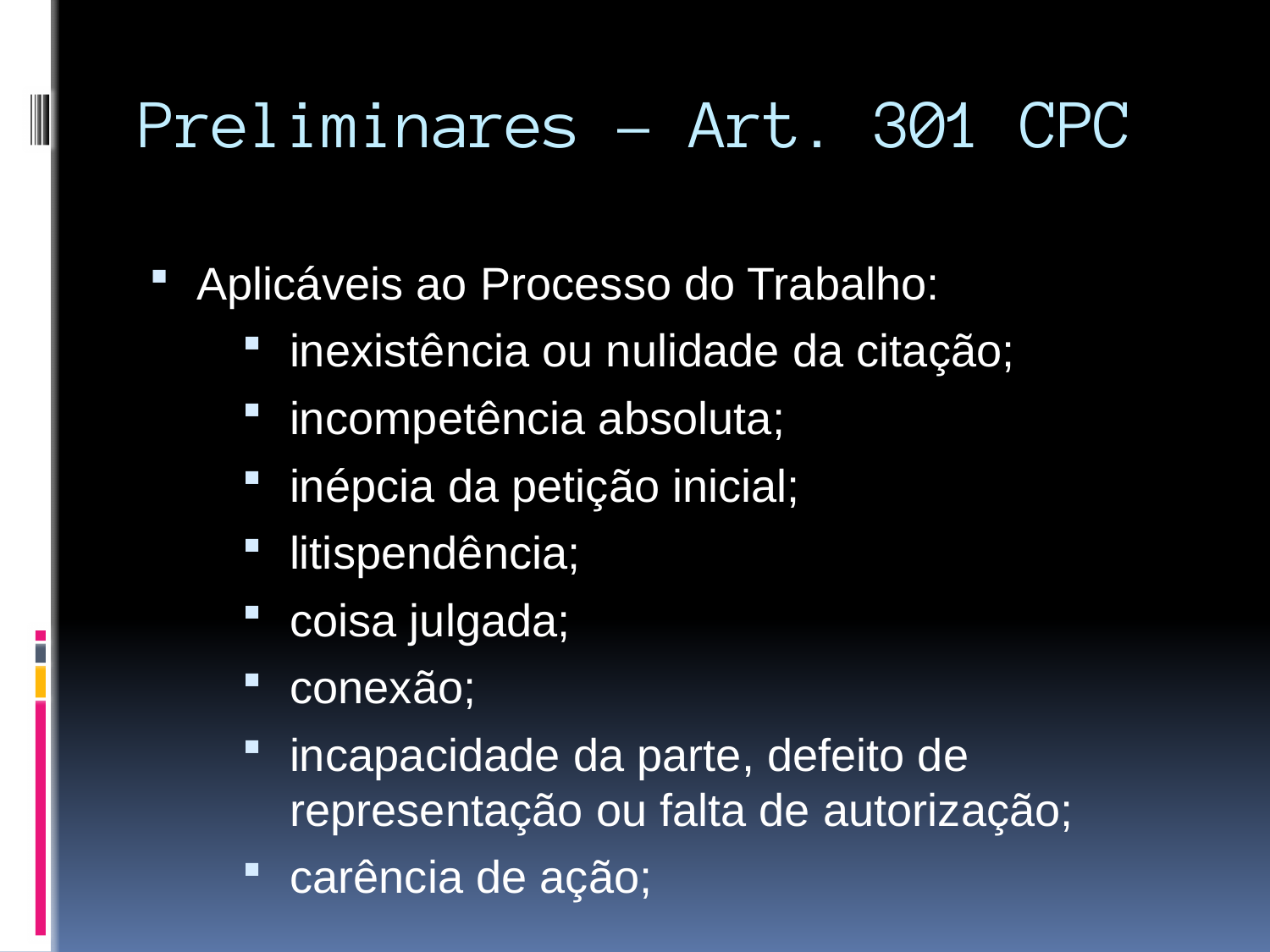

# Preliminares – Art. 301 CPC
Aplicáveis ao Processo do Trabalho:
inexistência ou nulidade da citação;
incompetência absoluta;
inépcia da petição inicial;
litispendência;
coisa julgada;
conexão;
incapacidade da parte, defeito de representação ou falta de autorização;
carência de ação;